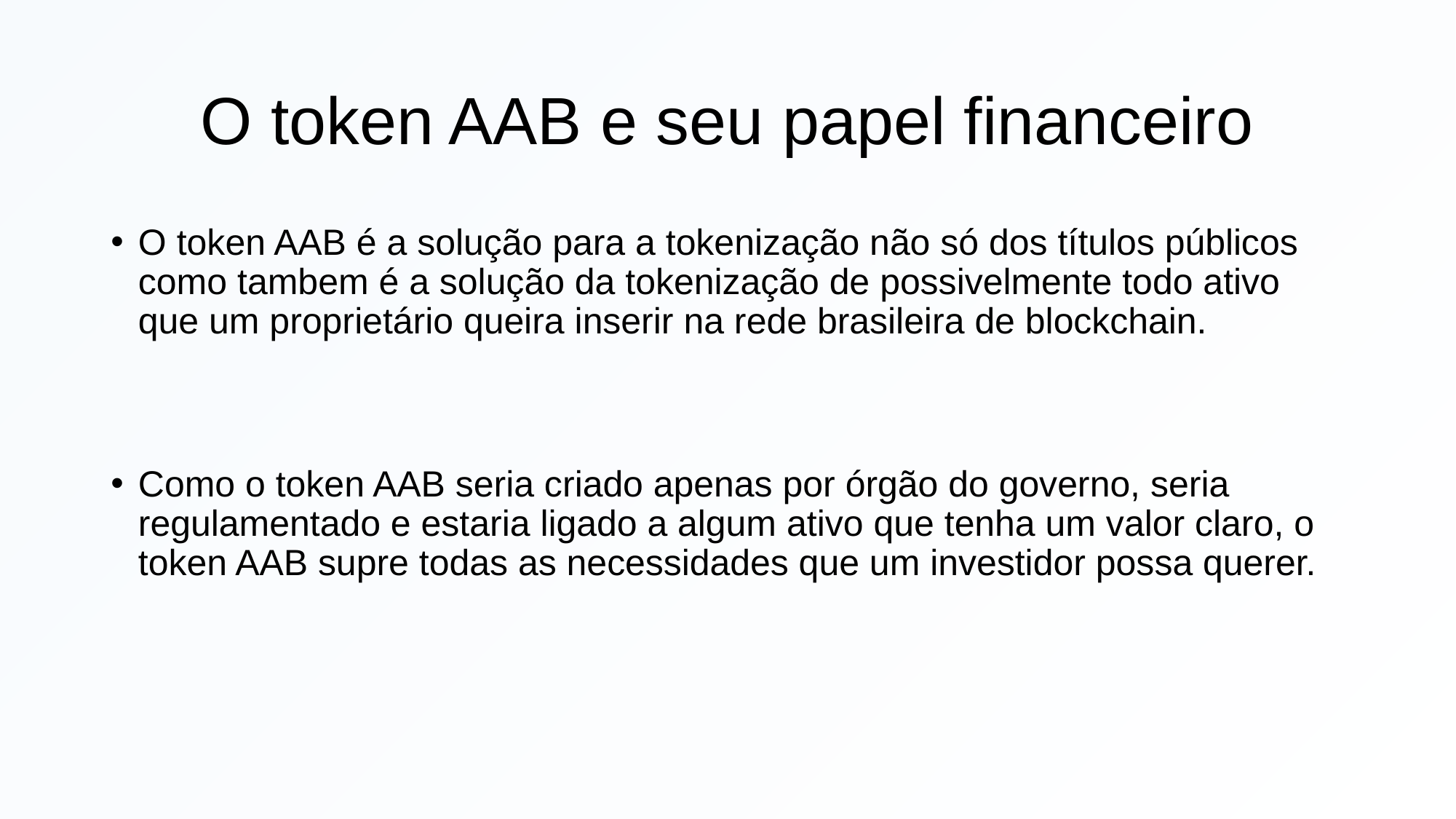

# O token AAB e seu papel financeiro
O token AAB é a solução para a tokenização não só dos títulos públicos como tambem é a solução da tokenização de possivelmente todo ativo que um proprietário queira inserir na rede brasileira de blockchain.

Como o token AAB seria criado apenas por órgão do governo, seria regulamentado e estaria ligado a algum ativo que tenha um valor claro, o token AAB supre todas as necessidades que um investidor possa querer.